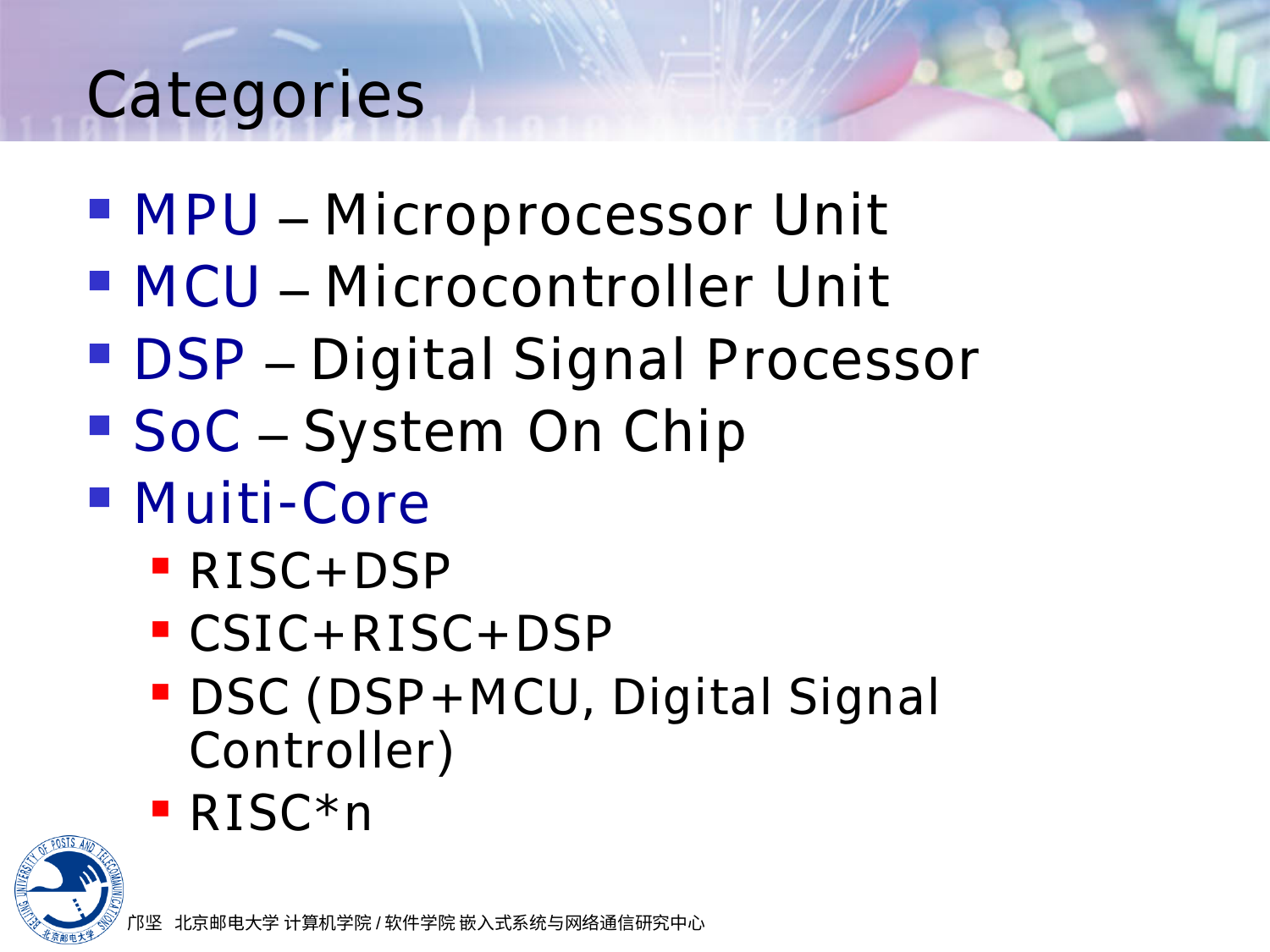

# Categories
MPU – Microprocessor Unit
MCU – Microcontroller Unit
DSP – Digital Signal Processor
SoC – System On Chip
Muiti-Core
RISC+DSP
CSIC+RISC+DSP
DSC (DSP+MCU, Digital Signal Controller)
RISC*n